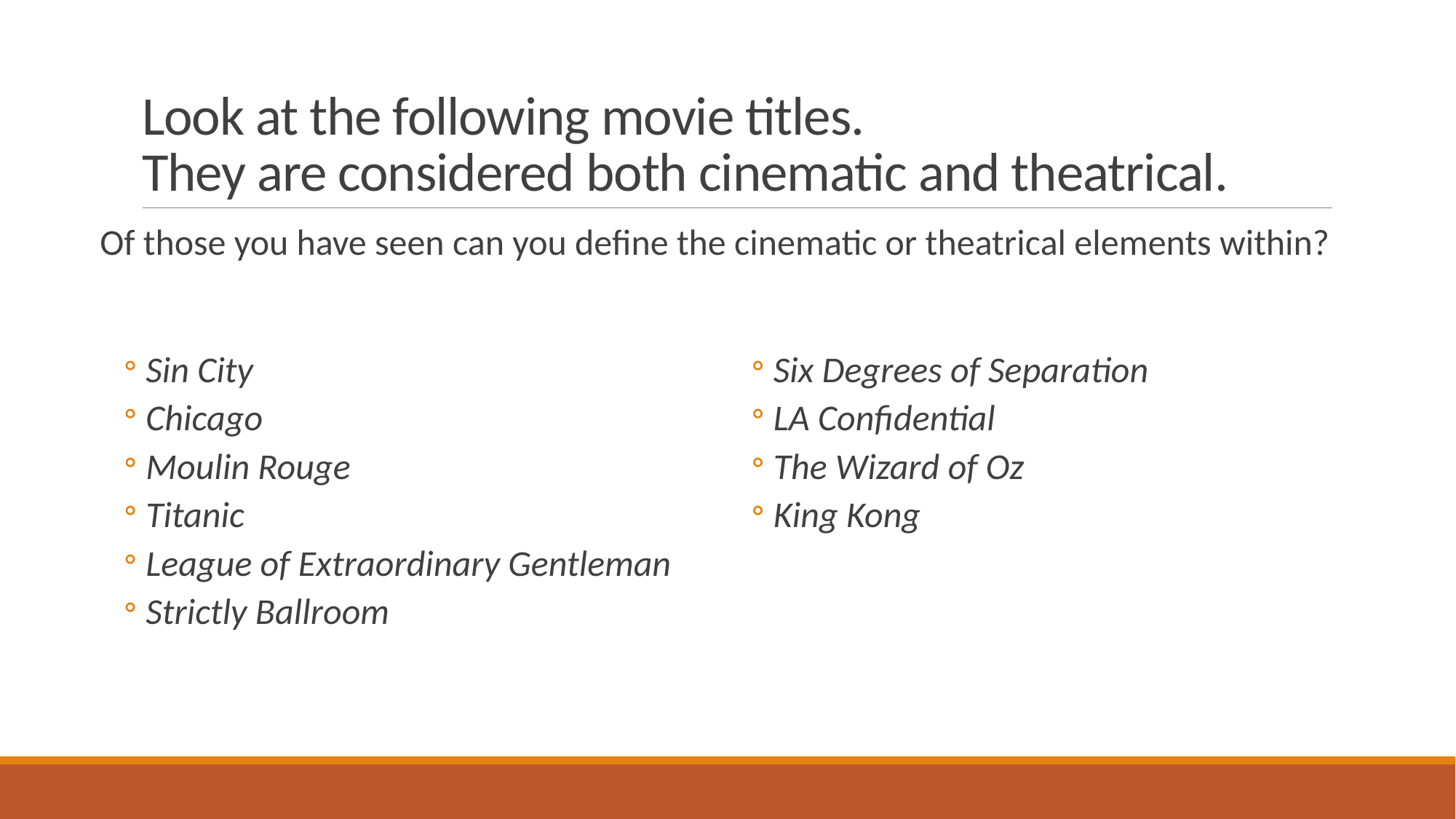

# Look at the following movie titles. They are considered both cinematic and theatrical.
Of those you have seen can you define the cinematic or theatrical elements within?
Sin City
Chicago
Moulin Rouge
Titanic
League of Extraordinary Gentleman
Strictly Ballroom
Six Degrees of Separation
LA Confidential
The Wizard of Oz
King Kong